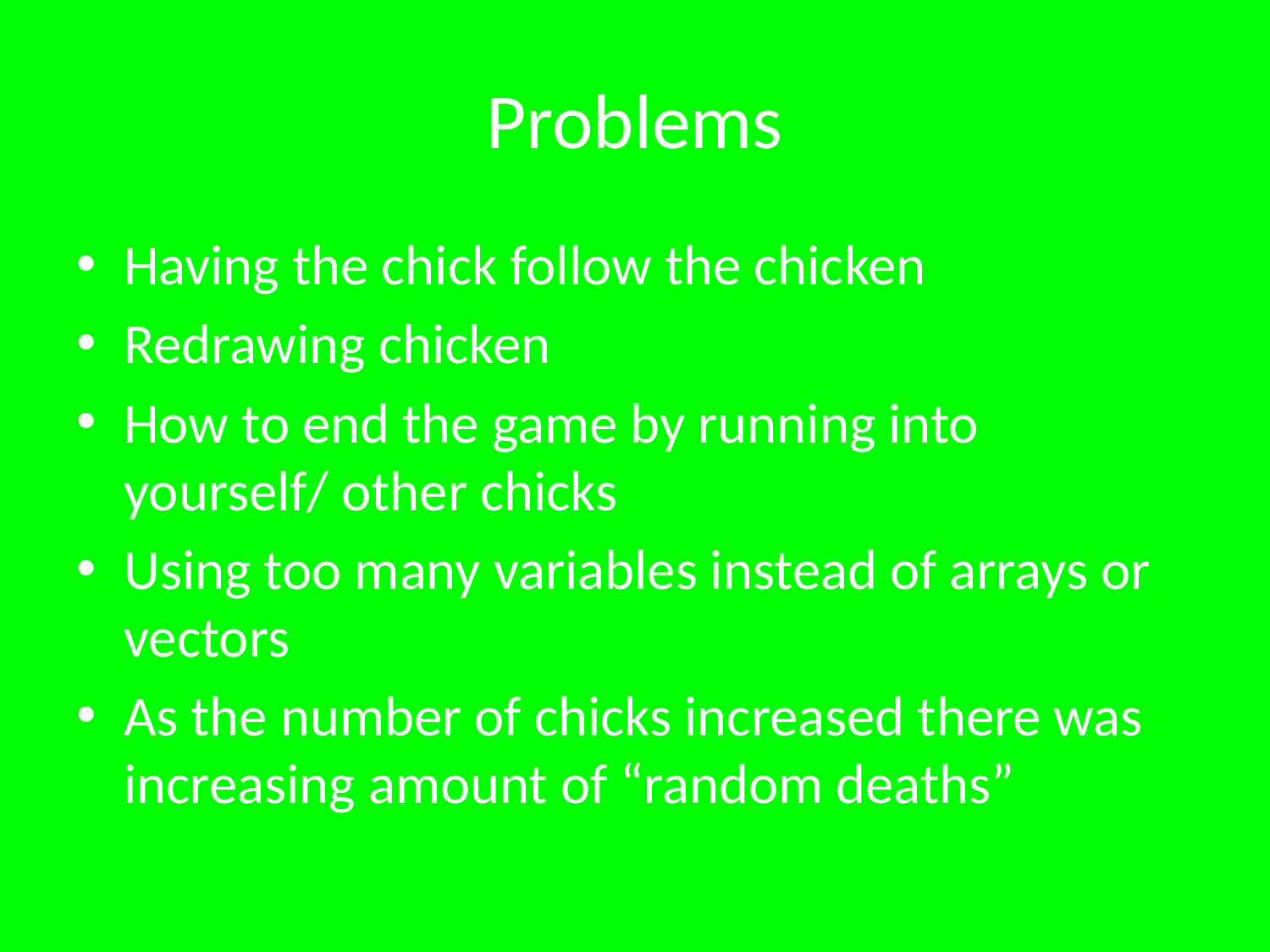

# Problems
Having the chick follow the chicken
Redrawing chicken
How to end the game by running into yourself/ other chicks
Using too many variables instead of arrays or vectors
As the number of chicks increased there was increasing amount of “random deaths”